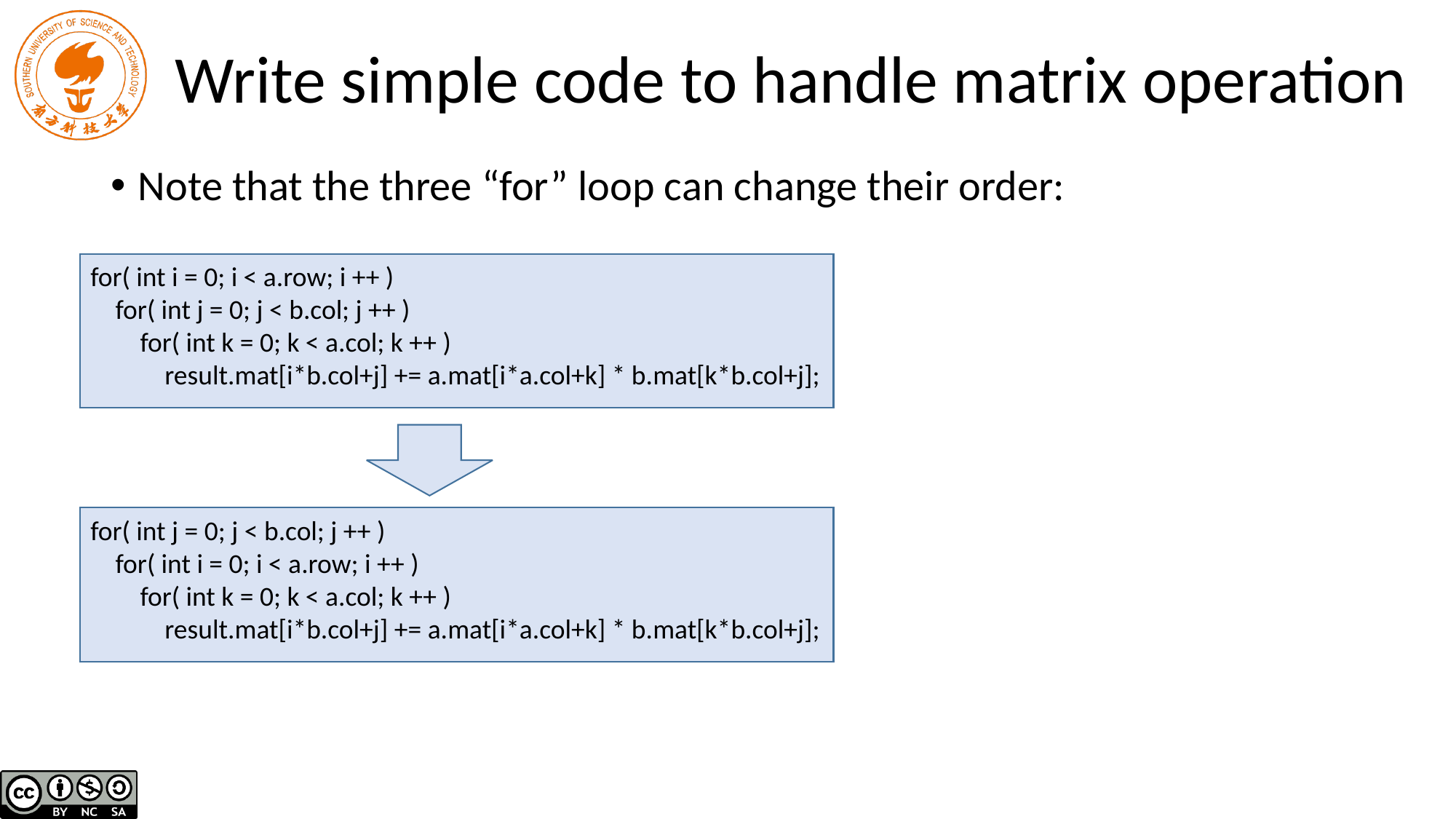

# Write simple code to handle matrix operation
Note that the three “for” loop can change their order:
for( int i = 0; i < a.row; i ++ )
    for( int j = 0; j < b.col; j ++ )
        for( int k = 0; k < a.col; k ++ )
            result.mat[i*b.col+j] += a.mat[i*a.col+k] * b.mat[k*b.col+j];

for( int j = 0; j < b.col; j ++ )
    for( int i = 0; i < a.row; i ++ )
        for( int k = 0; k < a.col; k ++ )
            result.mat[i*b.col+j] += a.mat[i*a.col+k] * b.mat[k*b.col+j];